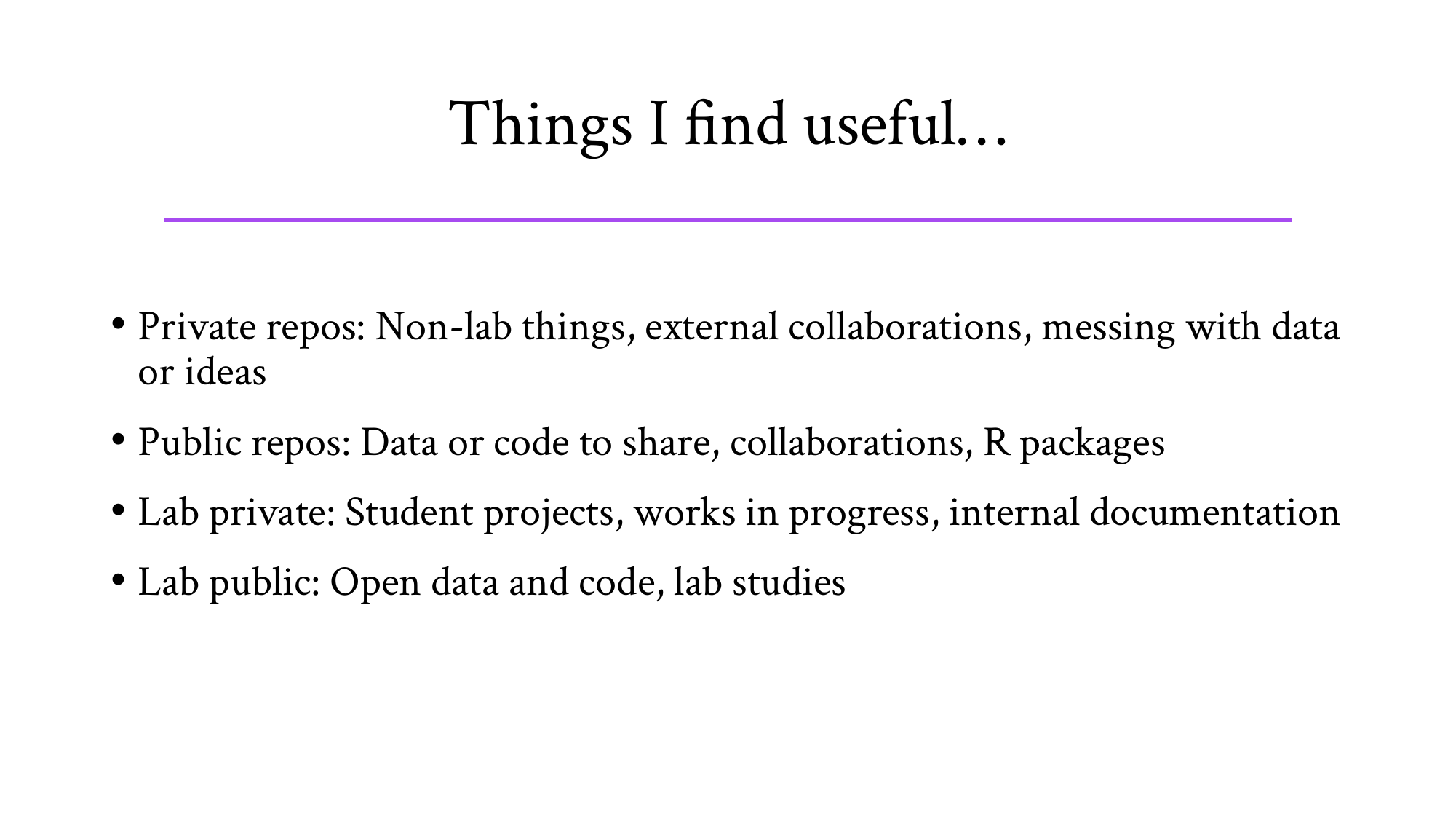

# Things I find useful…
Private repos: Non-lab things, external collaborations, messing with data or ideas
Public repos: Data or code to share, collaborations, R packages
Lab private: Student projects, works in progress, internal documentation
Lab public: Open data and code, lab studies